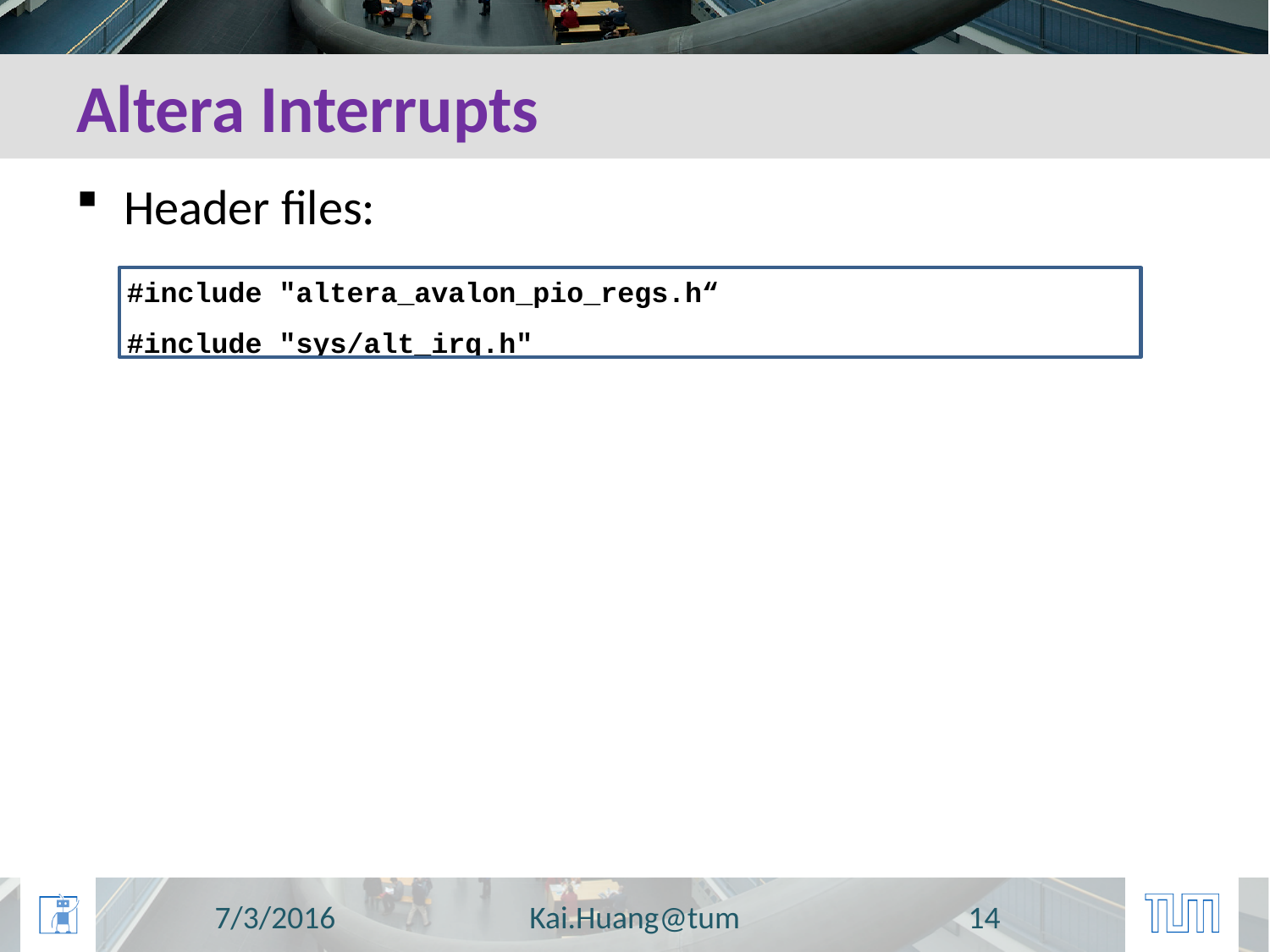

# Altera Interrupts
Header files:
    #include "altera_avalon_pio_regs.h“
   #include "sys/alt_irq.h"

7/3/2016
Kai.Huang@tum
14